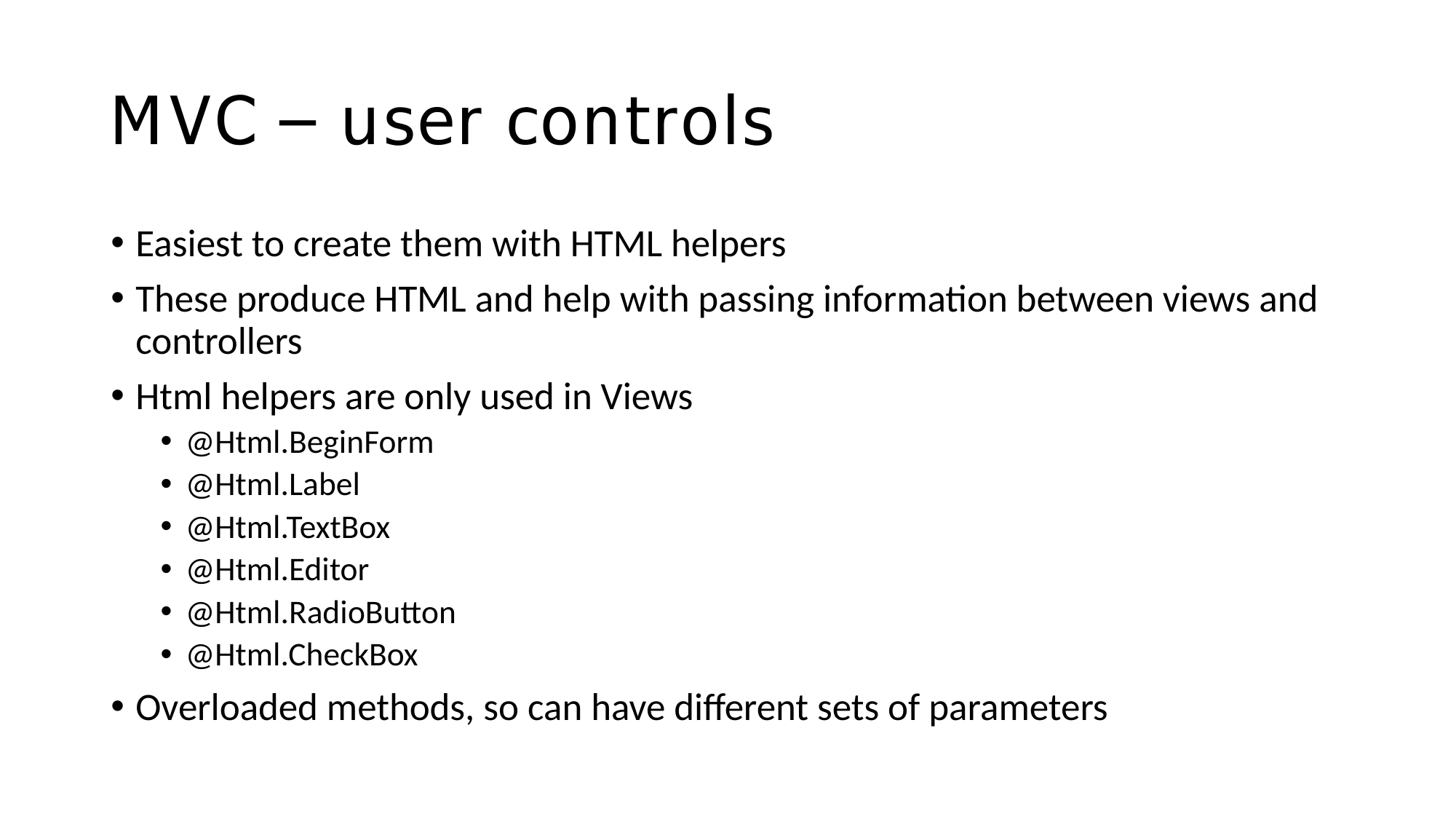

# MVC – user controls
Easiest to create them with HTML helpers
These produce HTML and help with passing information between views and controllers
Html helpers are only used in Views
@Html.BeginForm
@Html.Label
@Html.TextBox
@Html.Editor
@Html.RadioButton
@Html.CheckBox
Overloaded methods, so can have different sets of parameters